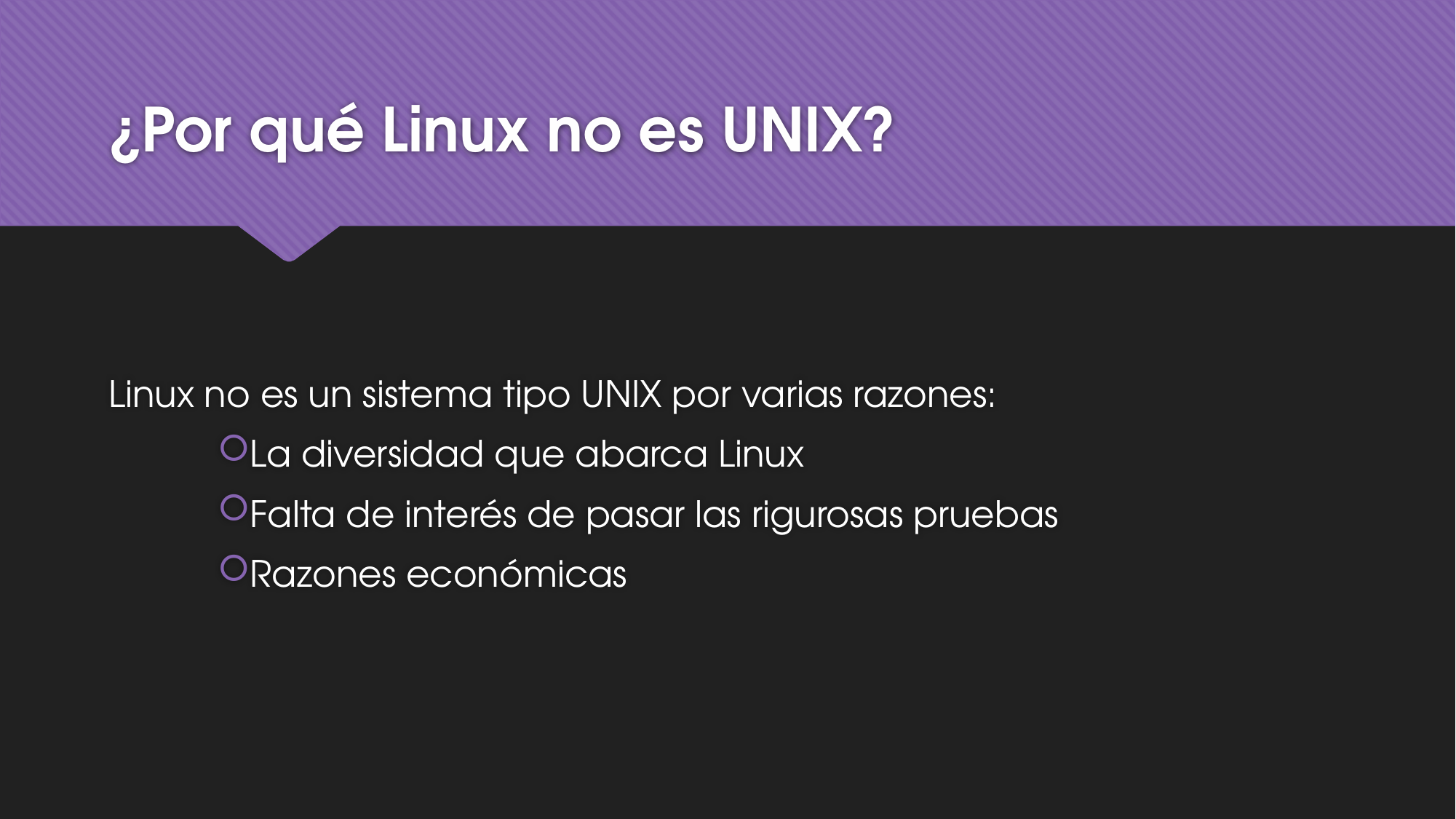

# ¿Por qué Linux no es UNIX?
Linux no es un sistema tipo UNIX por varias razones:
La diversidad que abarca Linux
Falta de interés de pasar las rigurosas pruebas
Razones económicas